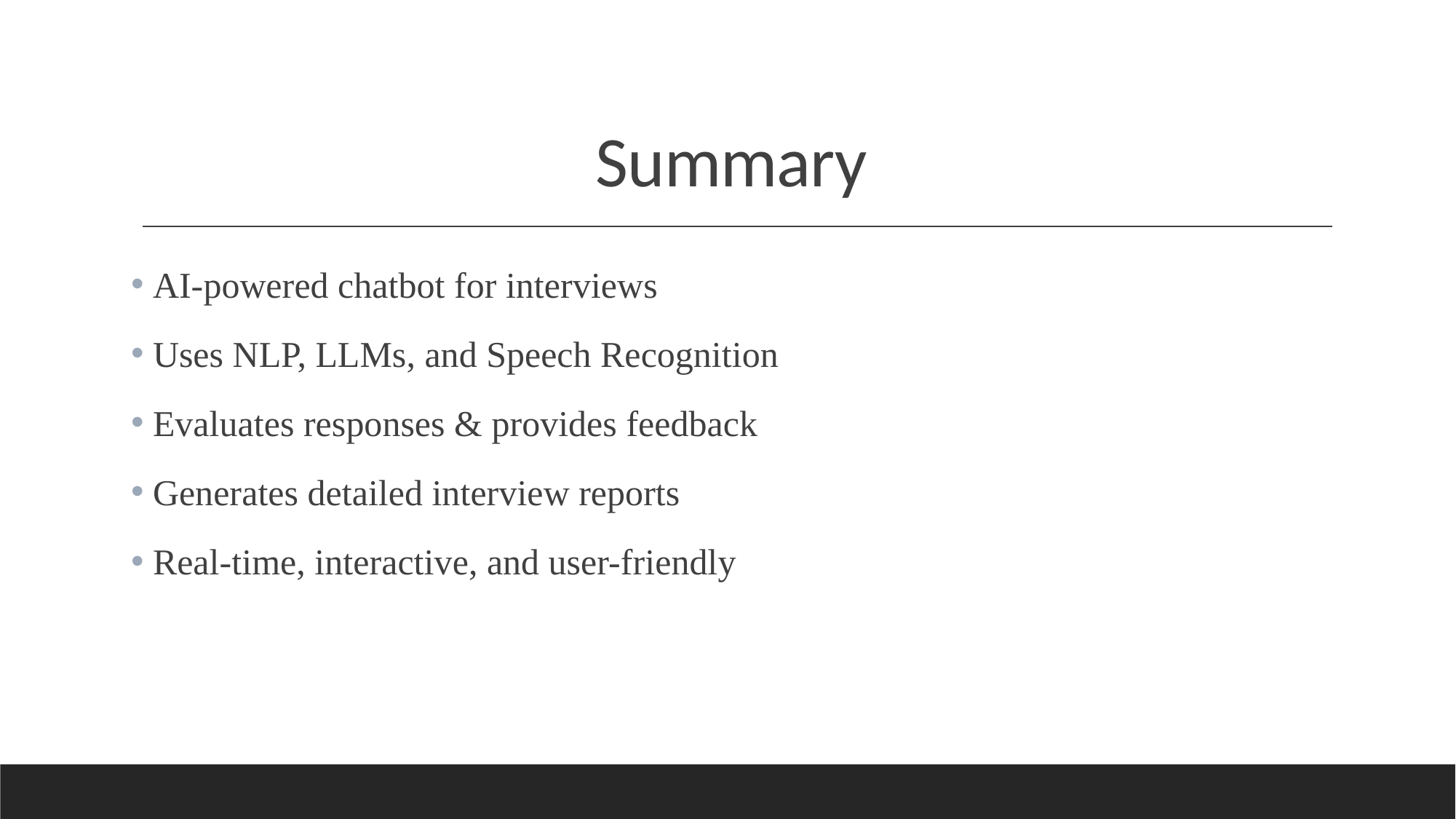

# Summary
 AI-powered chatbot for interviews
 Uses NLP, LLMs, and Speech Recognition
 Evaluates responses & provides feedback
 Generates detailed interview reports
 Real-time, interactive, and user-friendly